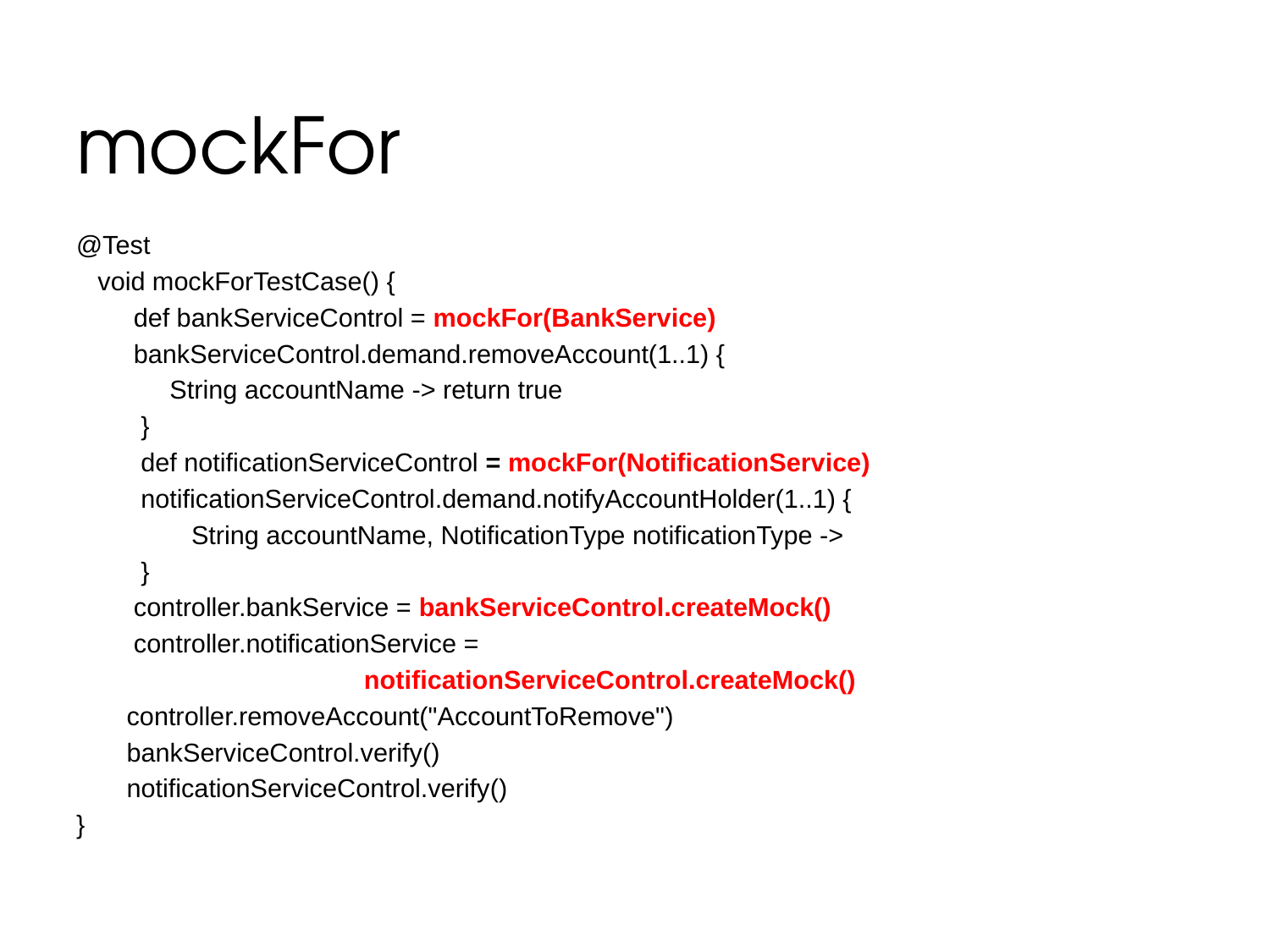

# mockFor
@Test
   void mockForTestCase() {
        def bankServiceControl = mockFor(BankService)
        bankServiceControl.demand.removeAccount(1..1) {
             String accountName -> return true
         }
         def notificationServiceControl = mockFor(NotificationService)
         notificationServiceControl.demand.notifyAccountHolder(1..1) {
                String accountName, NotificationType notificationType ->
         }
        controller.bankService = bankServiceControl.createMock()
        controller.notificationService =
                                        notificationServiceControl.createMock()
       controller.removeAccount("AccountToRemove")
       bankServiceControl.verify()
       notificationServiceControl.verify()
}